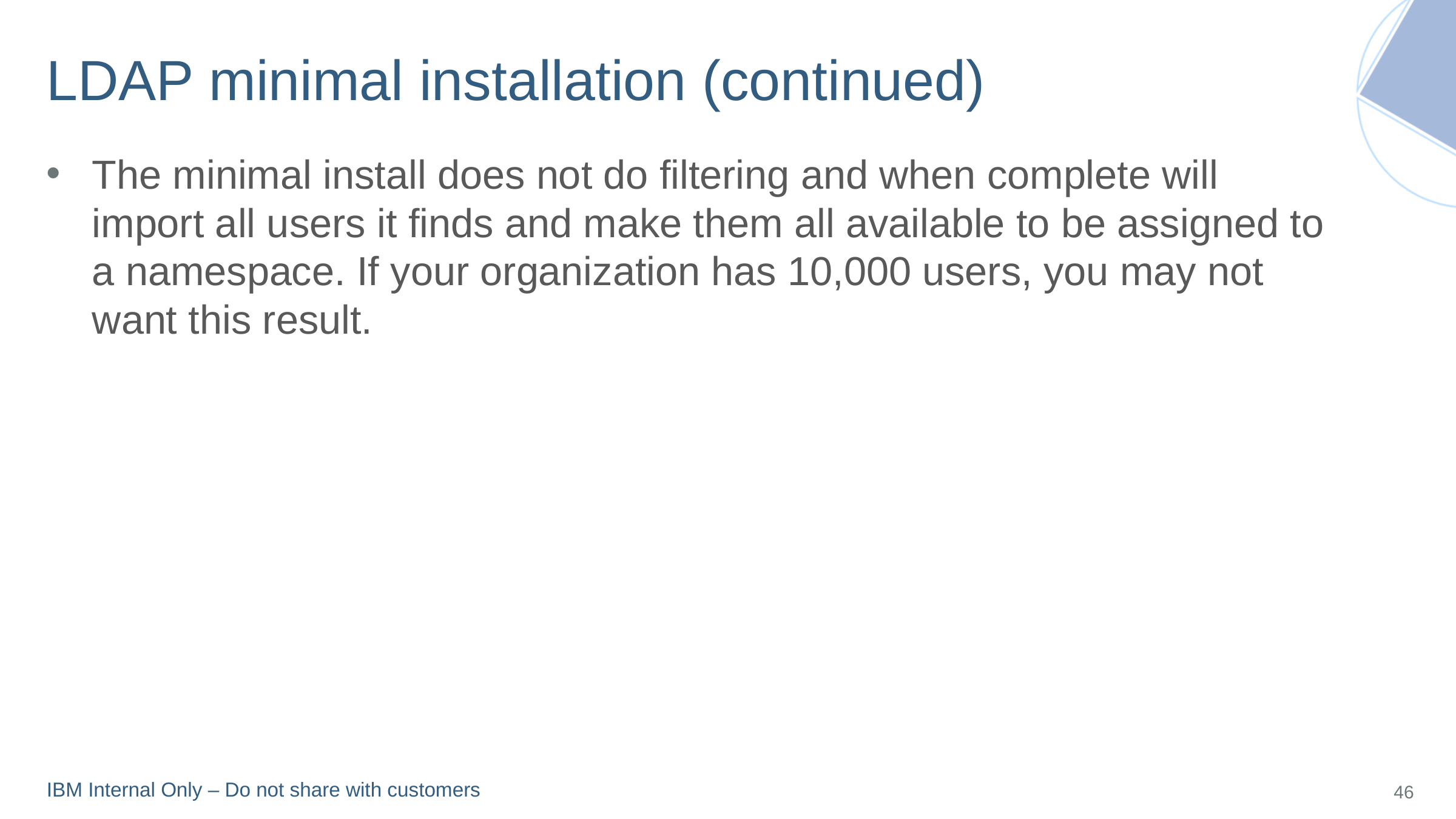

# LDAP minimal installation (continued)
The minimal install does not do filtering and when complete will import all users it finds and make them all available to be assigned to a namespace. If your organization has 10,000 users, you may not want this result.
46